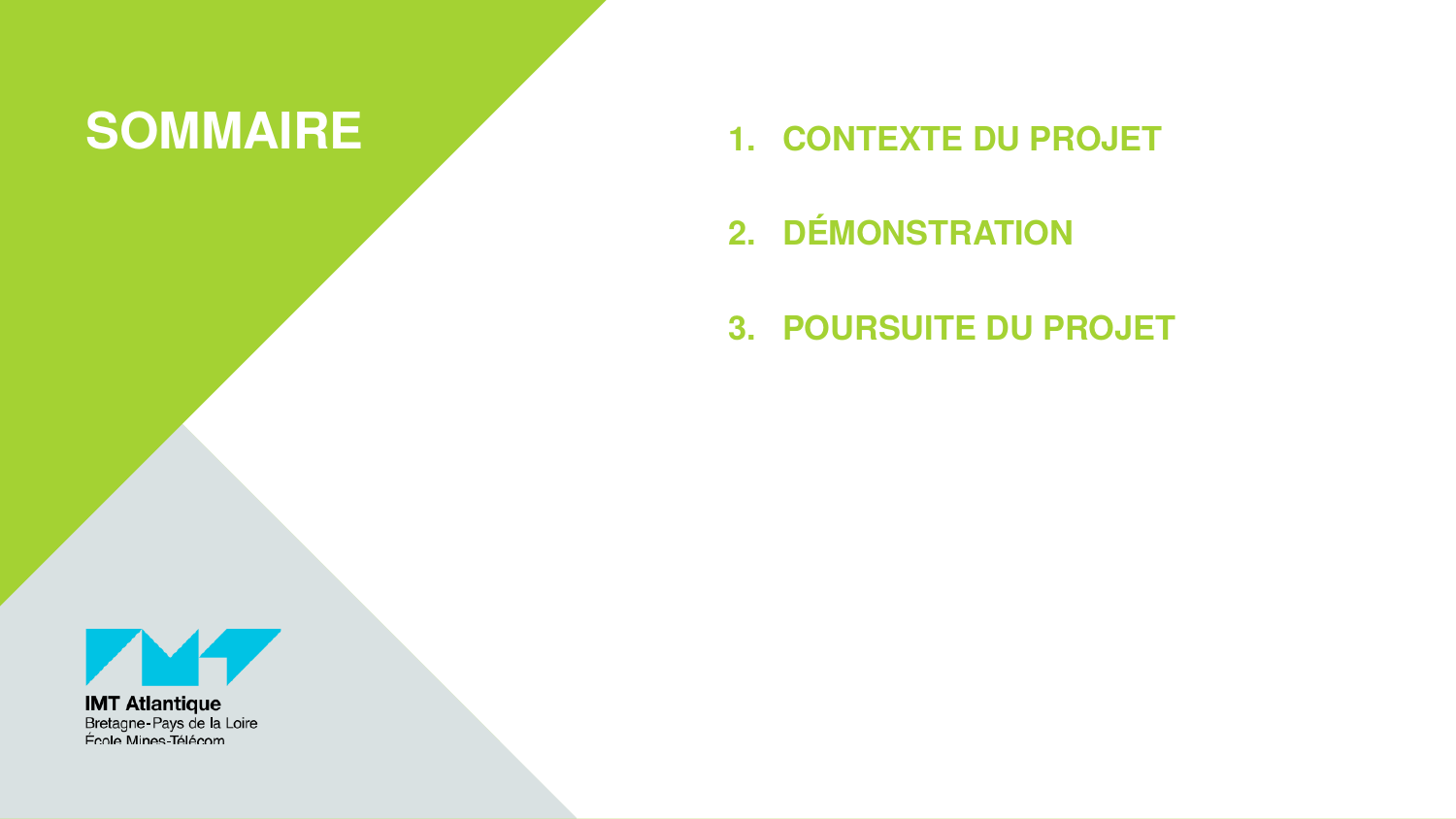

# Sommaire
Contexte du projet
Démonstration
Poursuite du projet